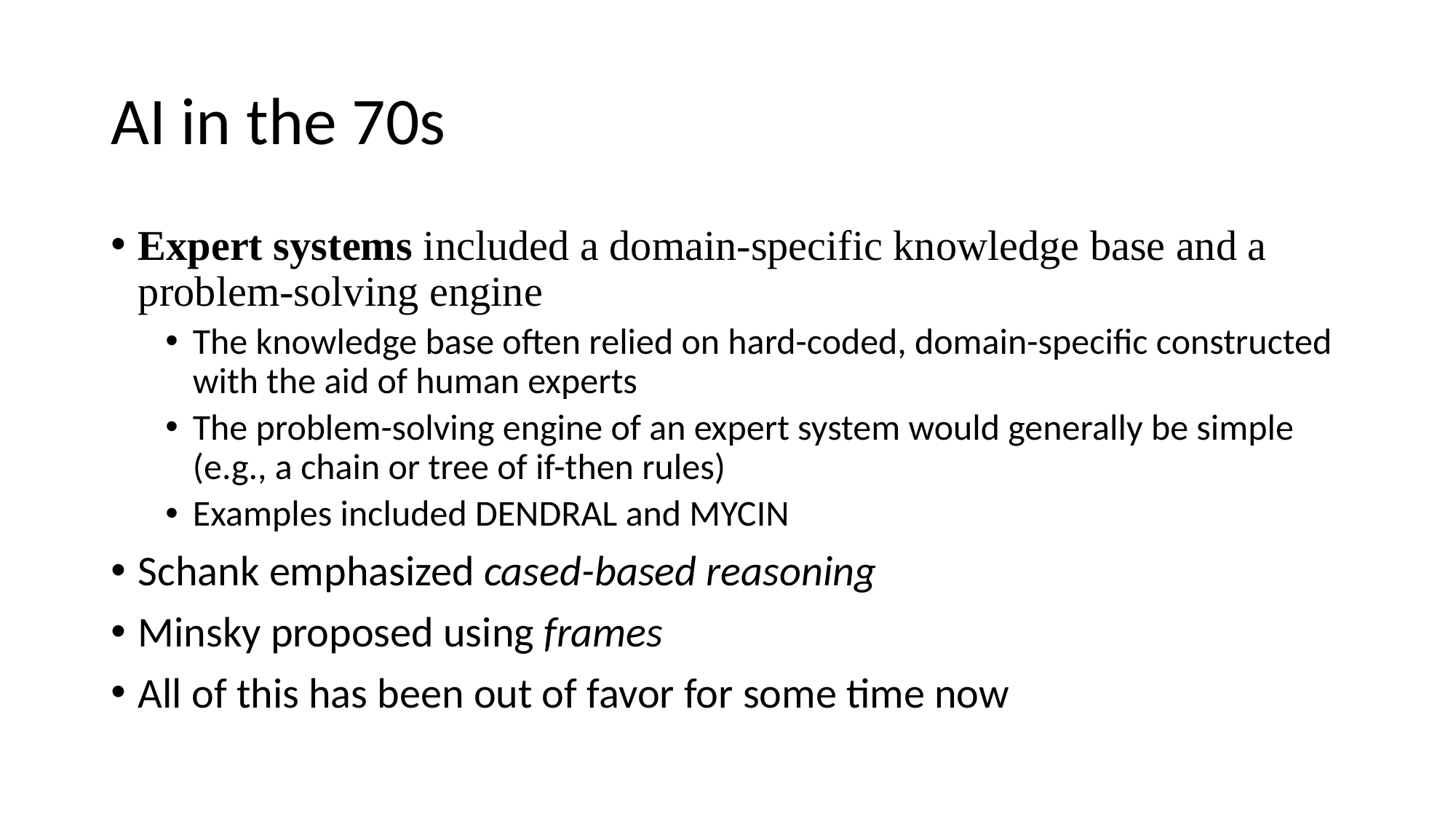

# AI in the 70s
Expert systems included a domain-specific knowledge base and a problem-solving engine
The knowledge base often relied on hard-coded, domain-specific constructed with the aid of human experts
The problem-solving engine of an expert system would generally be simple (e.g., a chain or tree of if-then rules)
Examples included DENDRAL and MYCIN
Schank emphasized cased-based reasoning
Minsky proposed using frames
All of this has been out of favor for some time now